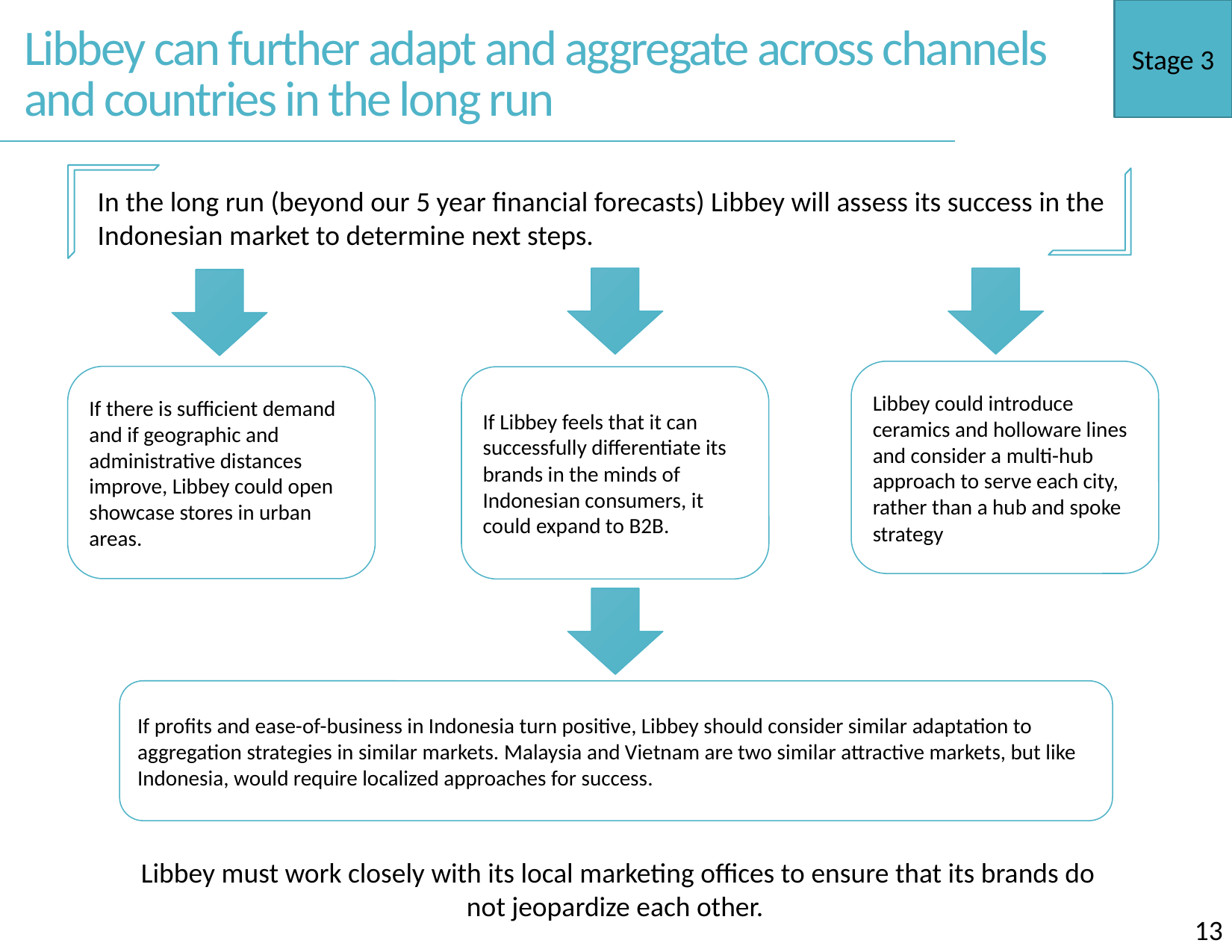

Stage 3
Libbey can further adapt and aggregate across channels and countries in the long run

In the long run (beyond our 5 year financial forecasts) Libbey will assess its success in the Indonesian market to determine next steps.

Libbey could introduce ceramics and holloware lines and consider a multi-hub approach to serve each city, rather than a hub and spoke strategy
If there is sufficient demand and if geographic and administrative distances improve, Libbey could open showcase stores in urban areas.
If Libbey feels that it can successfully differentiate its brands in the minds of Indonesian consumers, it could expand to B2B.

If profits and ease-of-business in Indonesia turn positive, Libbey should consider similar adaptation to aggregation strategies in similar markets. Malaysia and Vietnam are two similar attractive markets, but like Indonesia, would require localized approaches for success.
Libbey must work closely with its local marketing offices to ensure that its brands do not jeopardize each other.
13